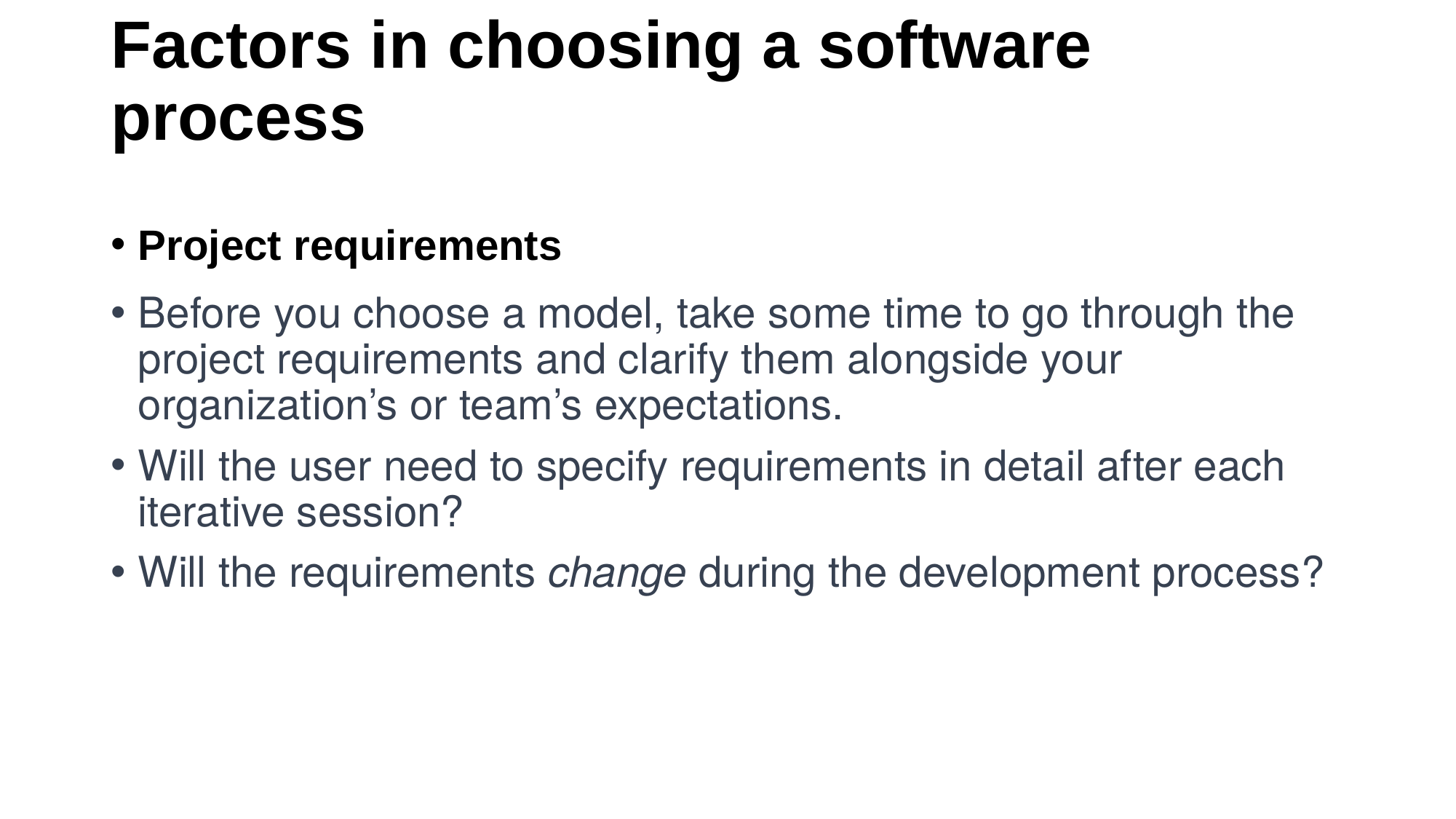

# Factors in choosing a software process
Project requirements
Before you choose a model, take some time to go through the project requirements and clarify them alongside your organization’s or team’s expectations.
Will the user need to specify requirements in detail after each iterative session?
Will the requirements change during the development process?